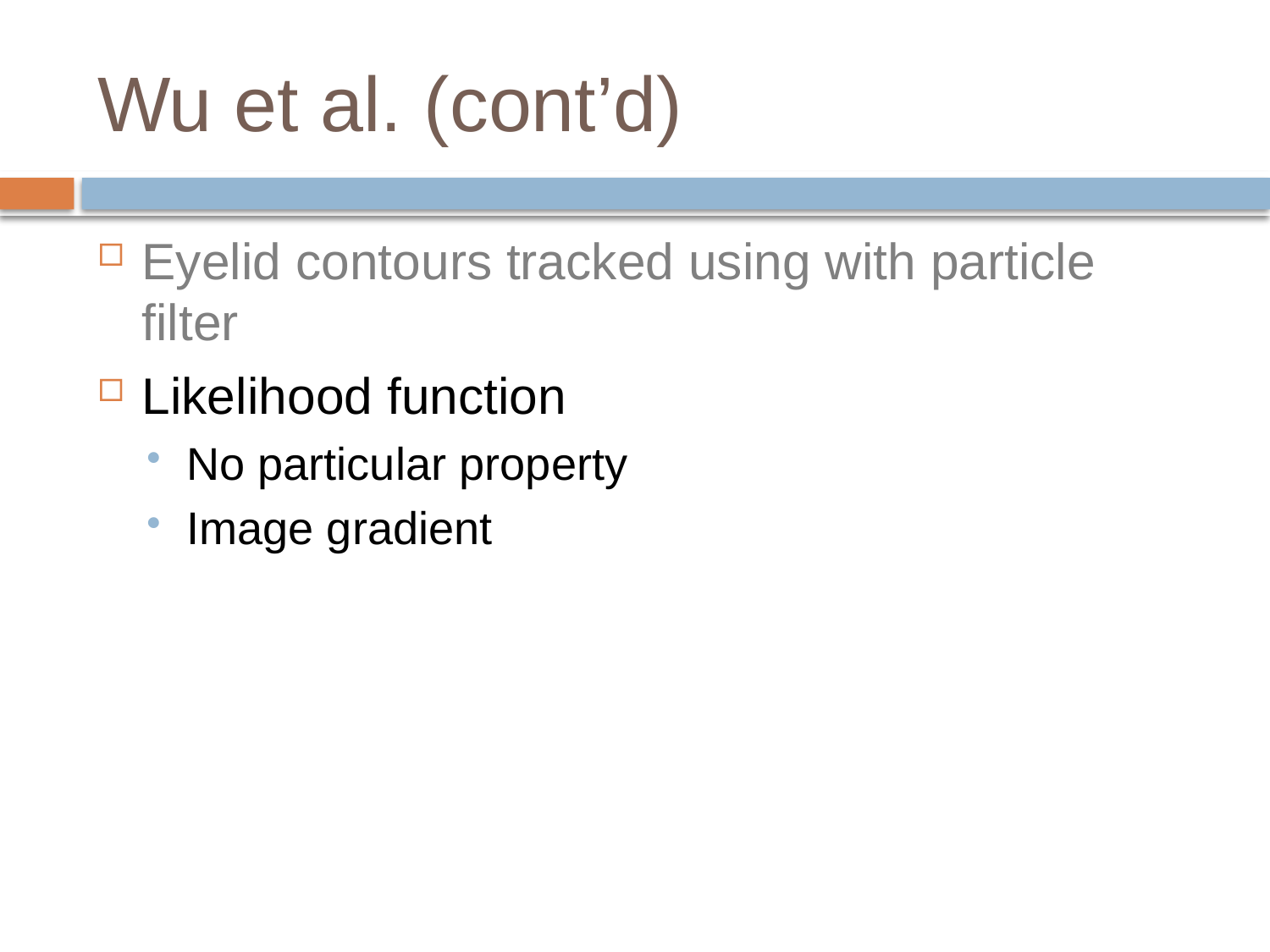

# Wu et al. (cont’d)
Eyelid contours tracked using with particle filter
Likelihood function
No particular property
Image gradient